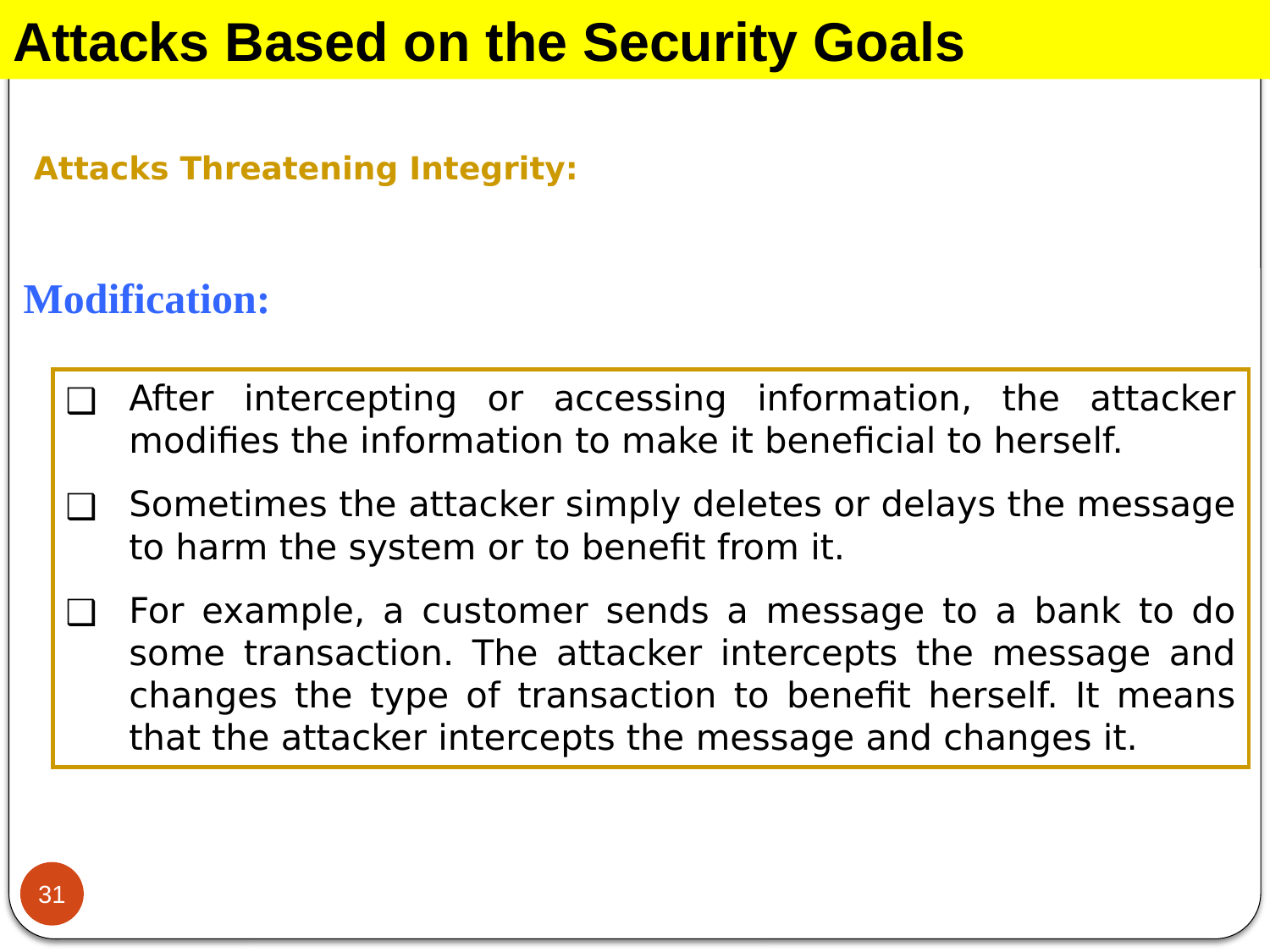

Attacks Based on the Security Goals
Attacks Threatening Integrity:
Modification:

After intercepting or accessing information, the attacker modifies the information to make it beneficial to herself.
Sometimes the attacker simply deletes or delays the message to harm the system or to benefit from it.
For example, a customer sends a message to a bank to do some transaction. The attacker intercepts the message and changes the type of transaction to benefit herself. It means that the attacker intercepts the message and changes it.
31